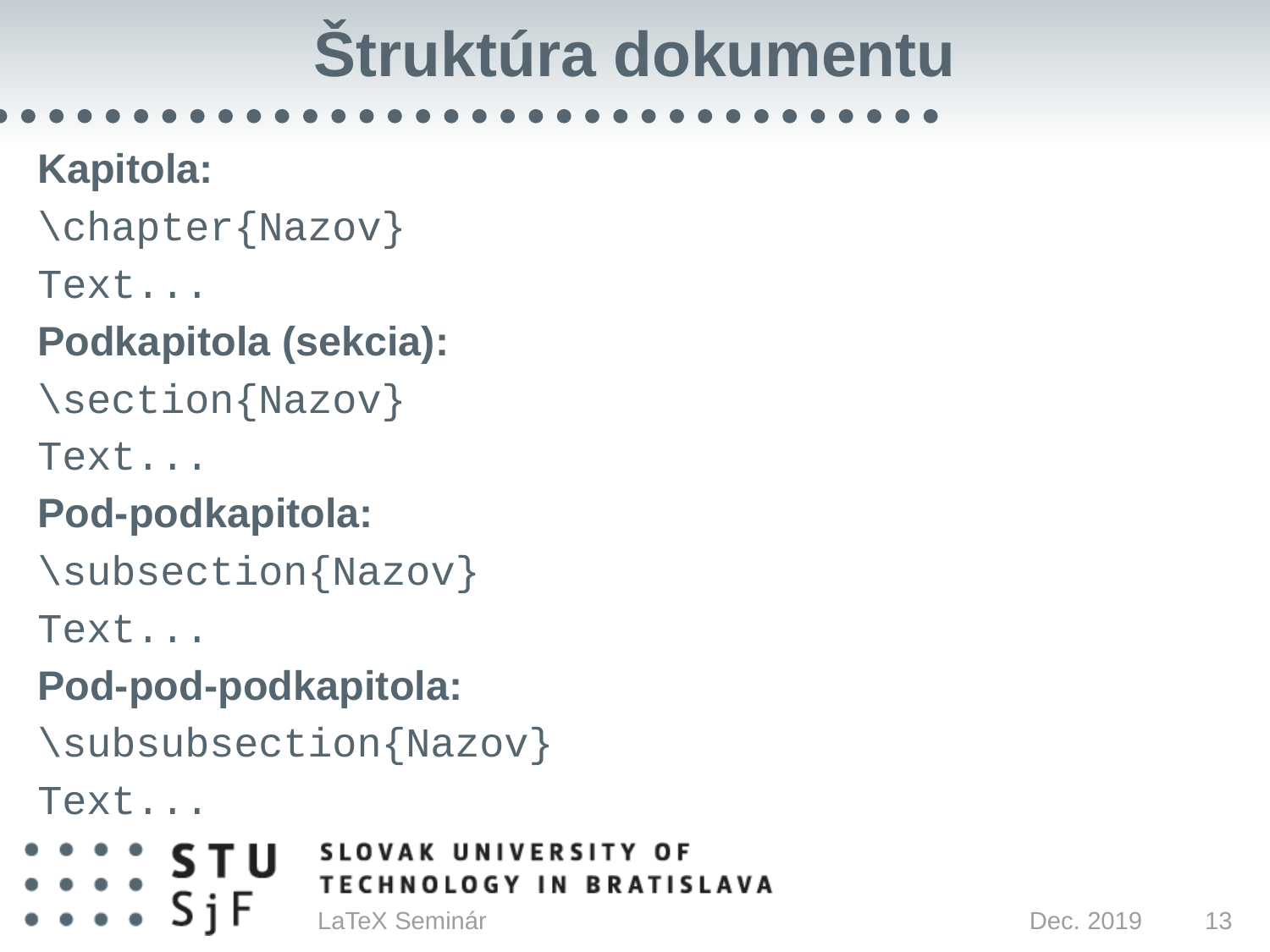

# Štruktúra dokumentu
Kapitola:
\chapter{Nazov}
Text...
Podkapitola (sekcia):
\section{Nazov}
Text...
Pod-podkapitola:
\subsection{Nazov}
Text...
Pod-pod-podkapitola:
\subsubsection{Nazov}
Text...
LaTeX Seminár
Dec. 2019
13